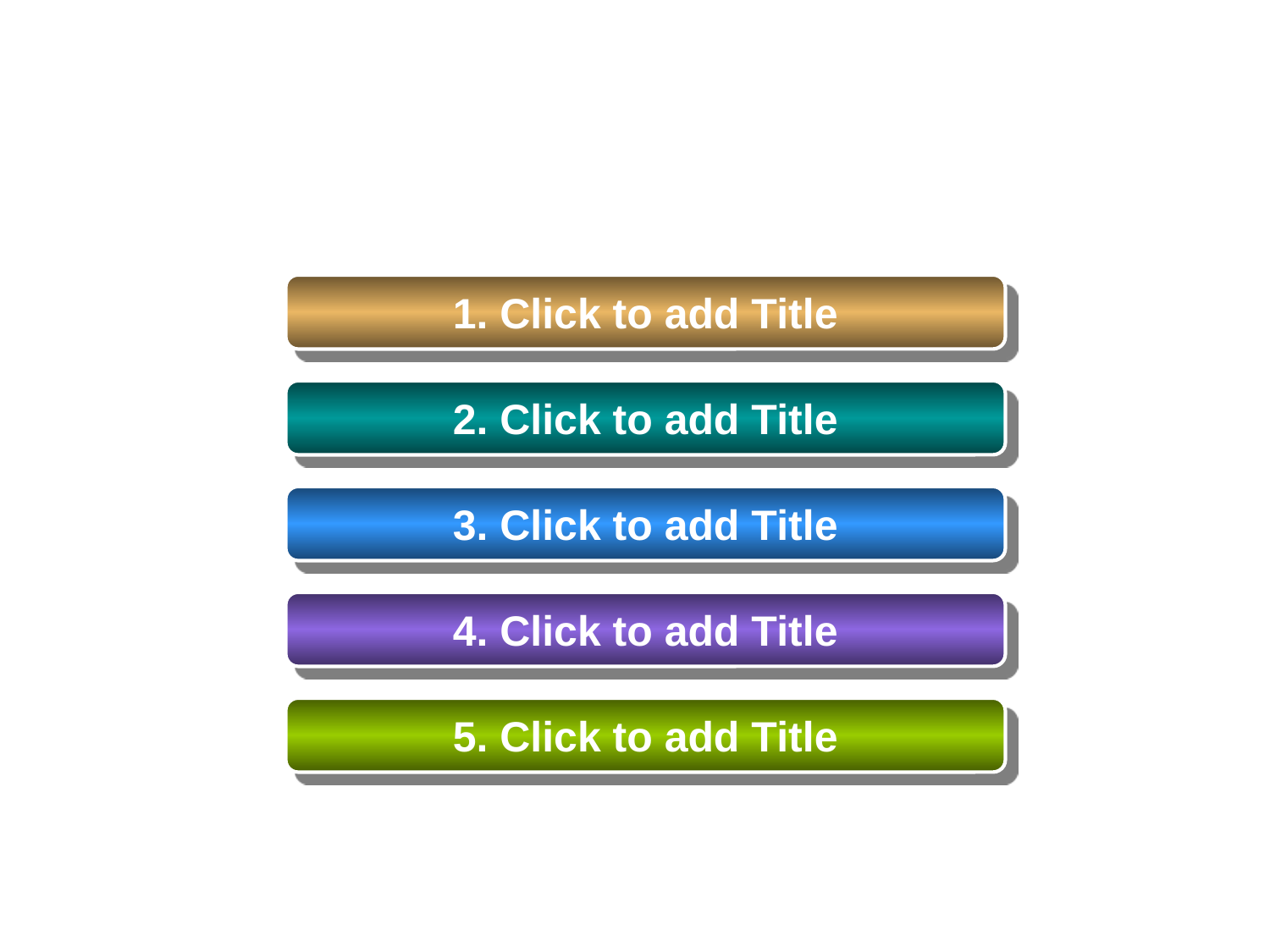

1. Click to add Title
2. Click to add Title
3. Click to add Title
4. Click to add Title
5. Click to add Title